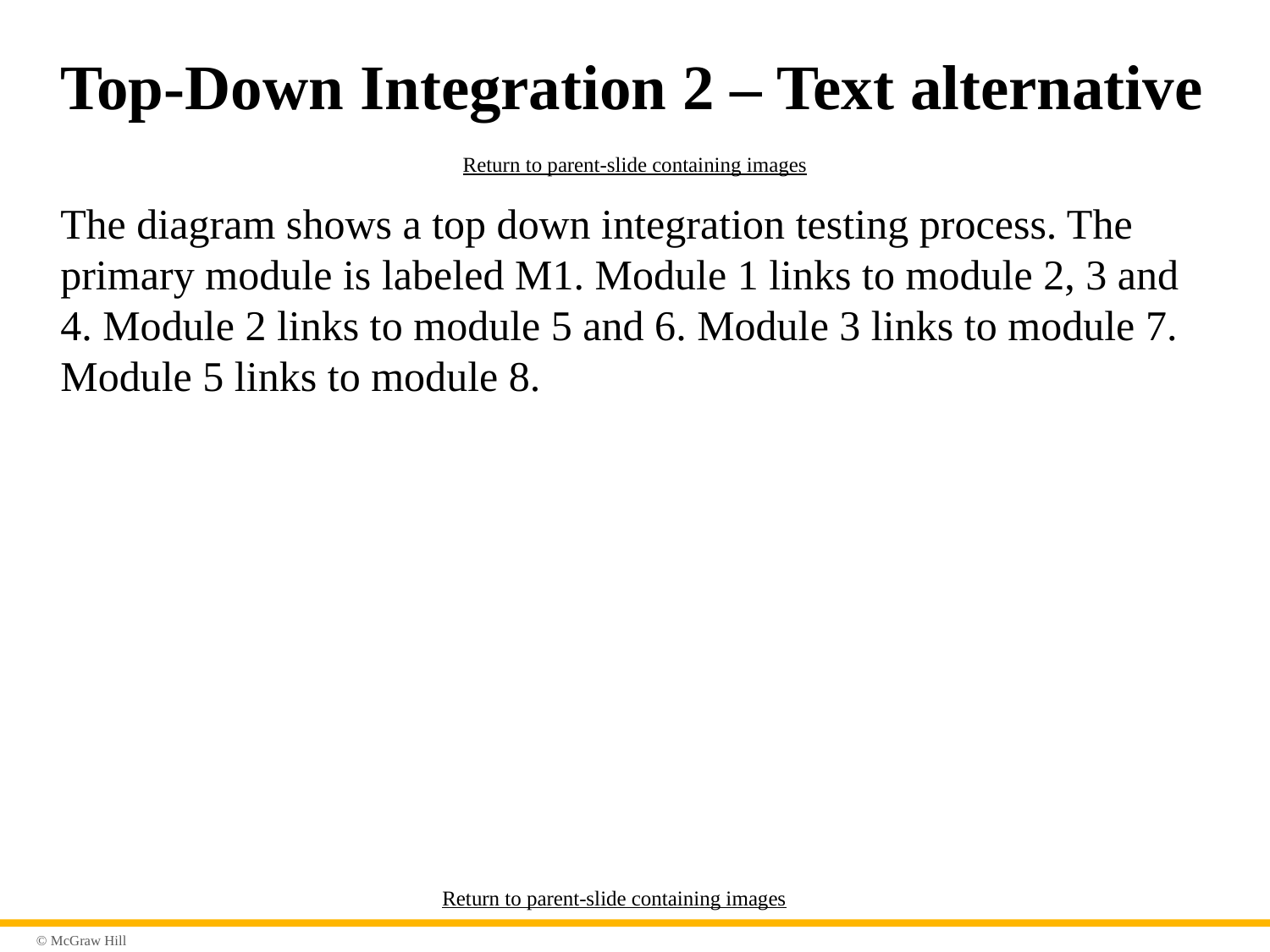

# Top-Down Integration 2 – Text alternative
Return to parent-slide containing images
The diagram shows a top down integration testing process. The primary module is labeled M1. Module 1 links to module 2, 3 and 4. Module 2 links to module 5 and 6. Module 3 links to module 7. Module 5 links to module 8.
Return to parent-slide containing images
27